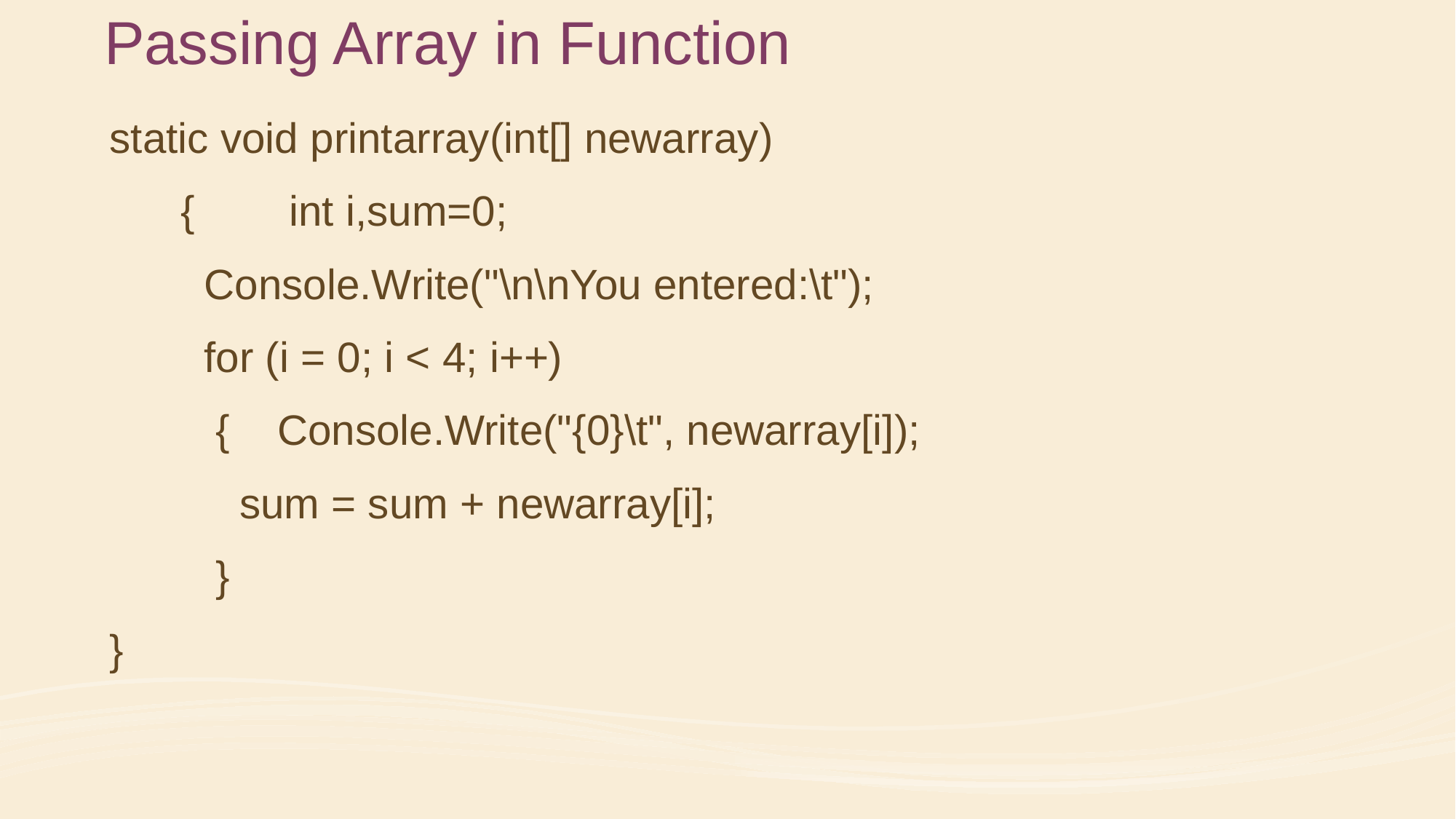

# Passing Array in Function
static void printarray(int[] newarray)
      {        int i,sum=0;
        Console.Write("\n\nYou entered:\t");
        for (i = 0; i < 4; i++)
         {    Console.Write("{0}\t", newarray[i]);
           sum = sum + newarray[i];
         }
}